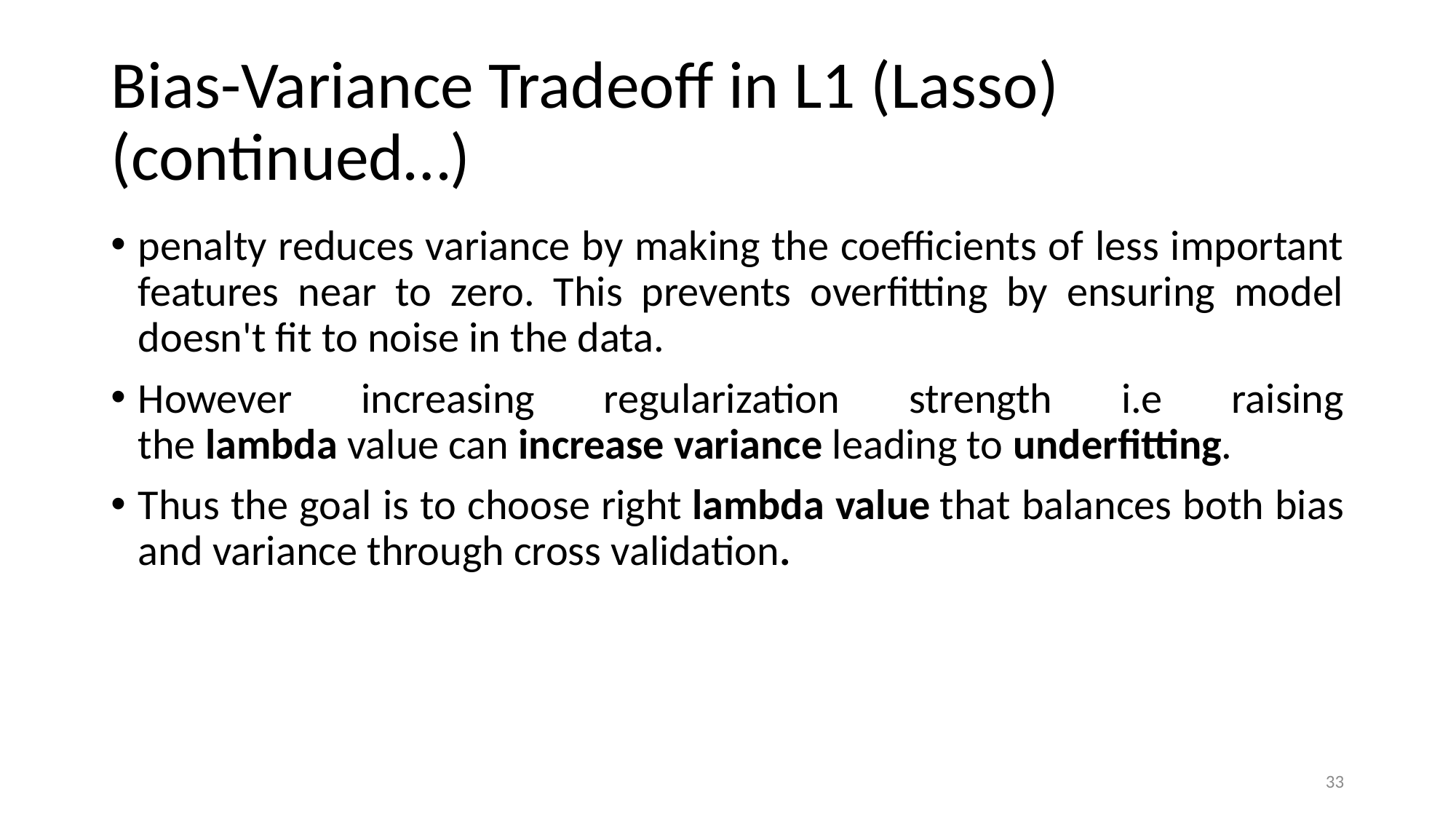

# Bias-Variance Tradeoff in L1 (Lasso) (continued…)
penalty reduces variance by making the coefficients of less important features near to zero. This prevents overfitting by ensuring model doesn't fit to noise in the data.
However increasing regularization strength i.e raising the lambda value can increase variance leading to underfitting.
Thus the goal is to choose right lambda value that balances both bias and variance through cross validation.

33